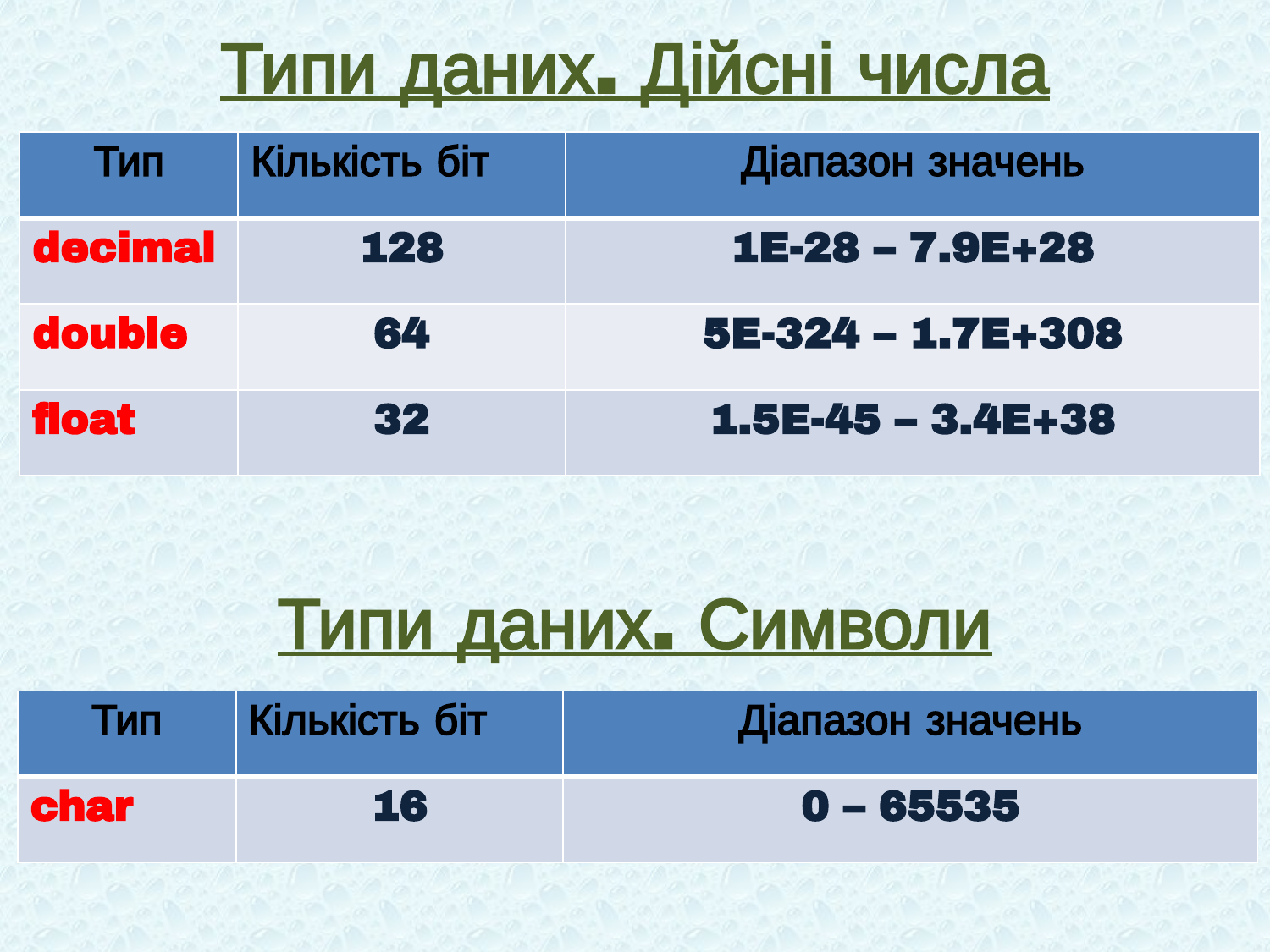

# Типи даних. Дійсні числа
| Тип | Кількість біт | Діапазон значень |
| --- | --- | --- |
| decimal | 128 | 1E-28 – 7.9E+28 |
| double | 64 | 5E-324 – 1.7E+308 |
| float | 32 | 1.5E-45 – 3.4E+38 |
Типи даних. Символи
| Тип | Кількість біт | Діапазон значень |
| --- | --- | --- |
| char | 16 | 0 – 65535 |